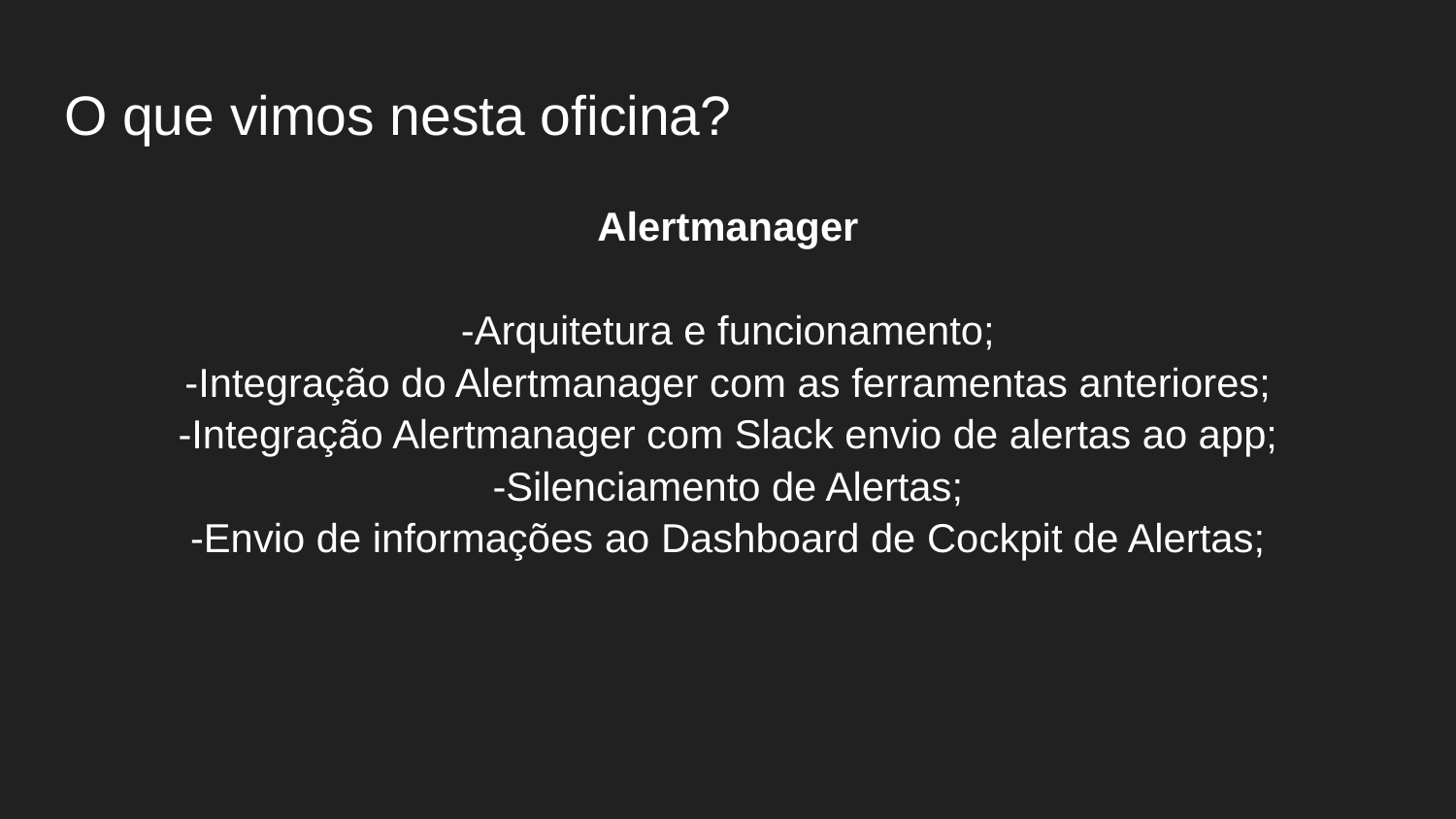

# O que vimos nesta oficina?
Alertmanager

-Arquitetura e funcionamento;
-Integração do Alertmanager com as ferramentas anteriores;
-Integração Alertmanager com Slack envio de alertas ao app;
-Silenciamento de Alertas;
-Envio de informações ao Dashboard de Cockpit de Alertas;